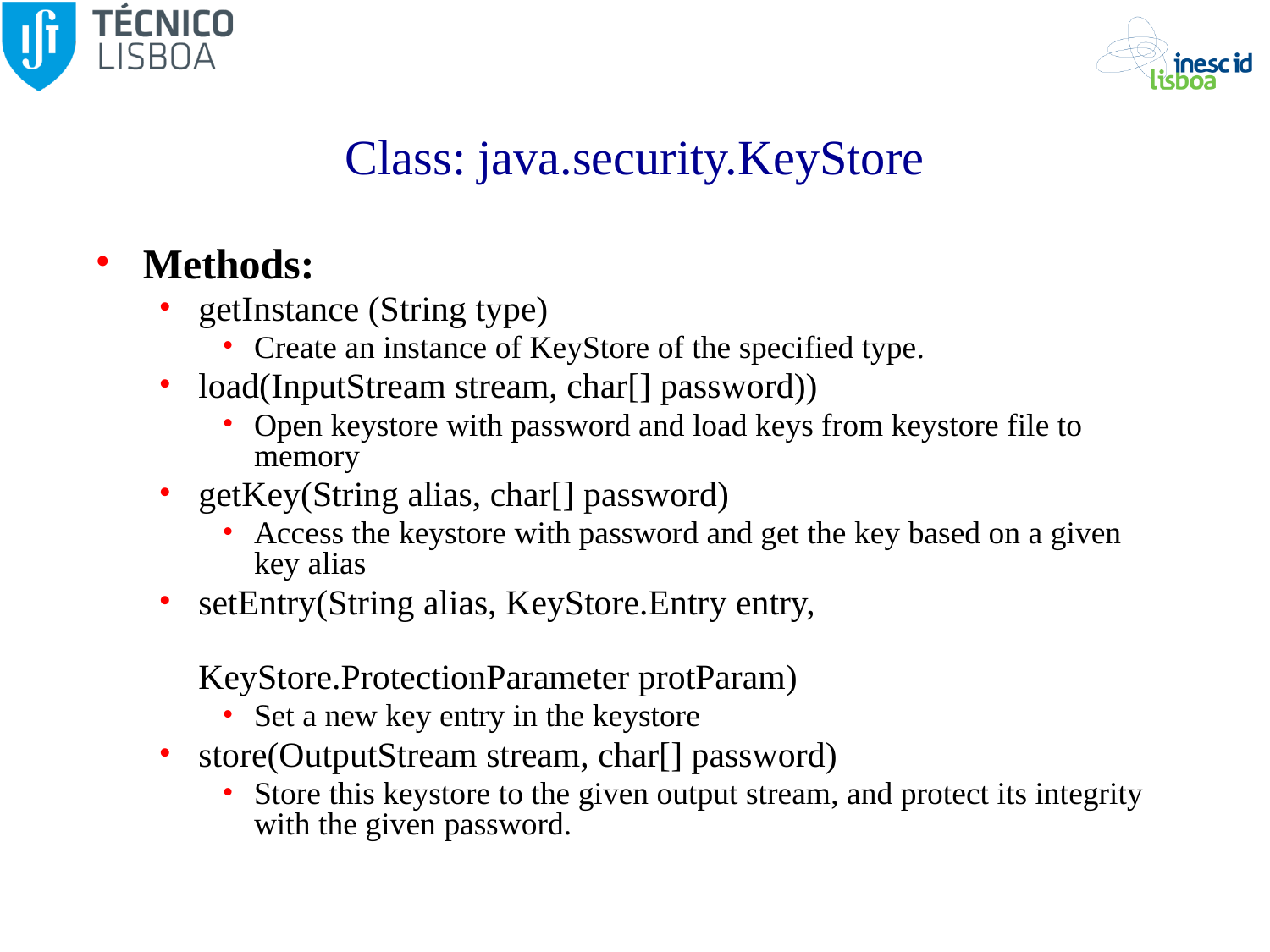

# Class: java.security.KeyStore
Methods:
getInstance (String type)
Create an instance of KeyStore of the specified type.
load(InputStream stream, char[] password))
Open keystore with password and load keys from keystore file to memory
getKey(String alias, char[] password)
Access the keystore with password and get the key based on a given key alias
setEntry(String alias, KeyStore.Entry entry,
				     KeyStore.ProtectionParameter protParam)
Set a new key entry in the keystore
store(OutputStream stream, char[] password)
Store this keystore to the given output stream, and protect its integrity with the given password.